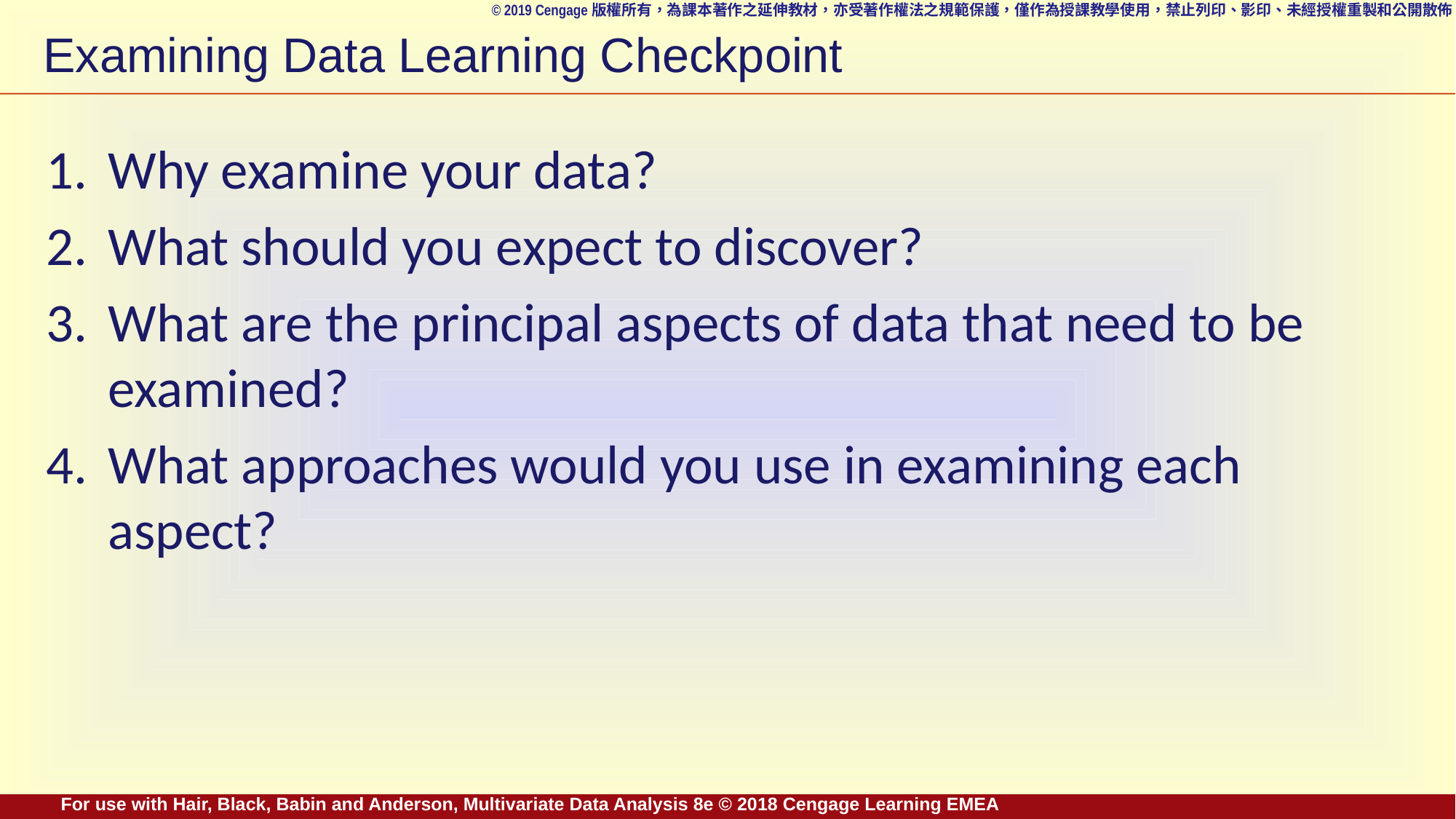

# Examining Data Learning Checkpoint
Why examine your data?
What should you expect to discover?
What are the principal aspects of data that need to be examined?
What approaches would you use in examining each aspect?

For use with Hair, Black, Babin and Anderson, Multivariate Data Analysis 8e © 2018 Cengage Learning EMEA